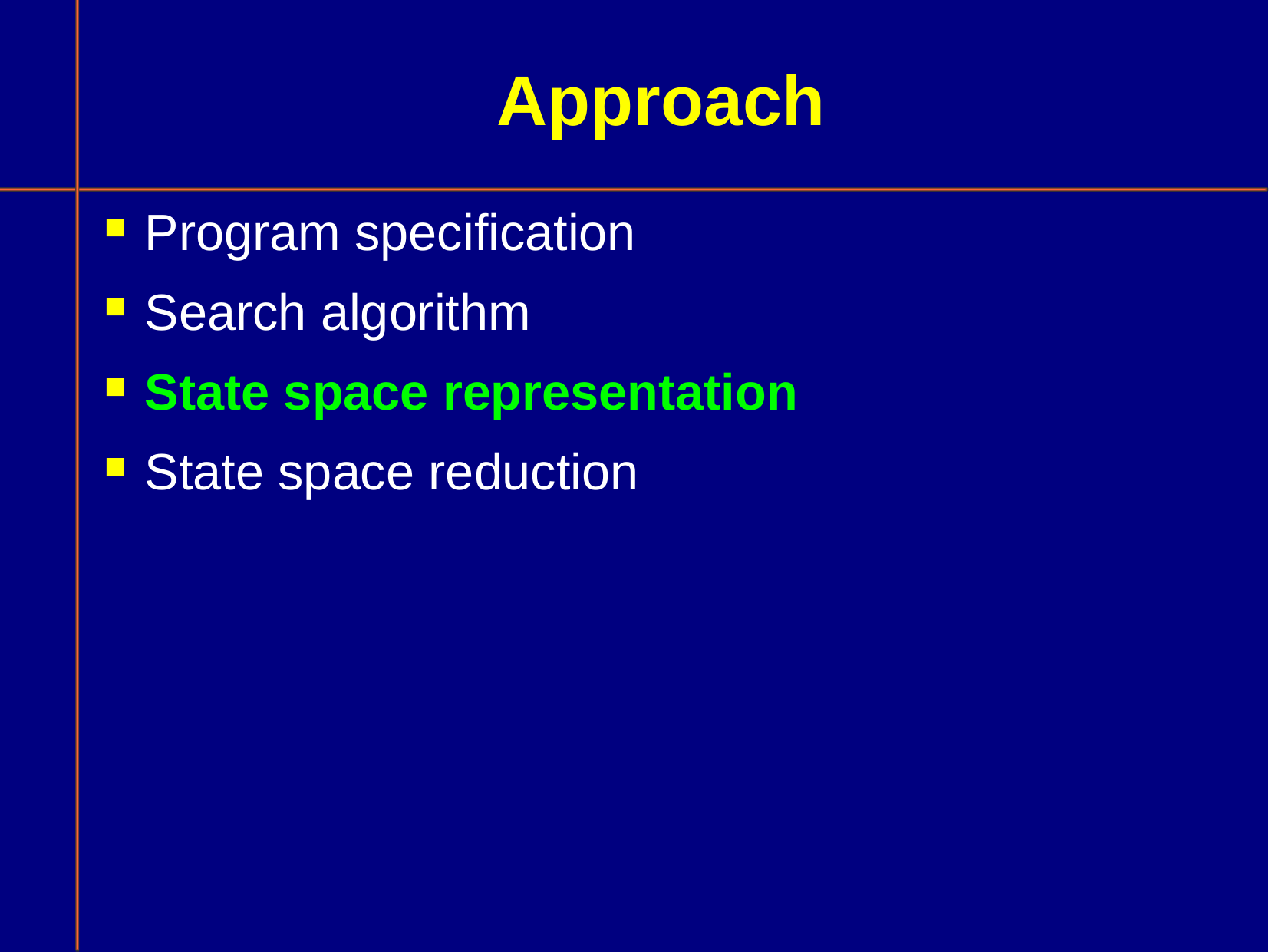

# Approach
Program specification
Search algorithm
State space representation
State space reduction